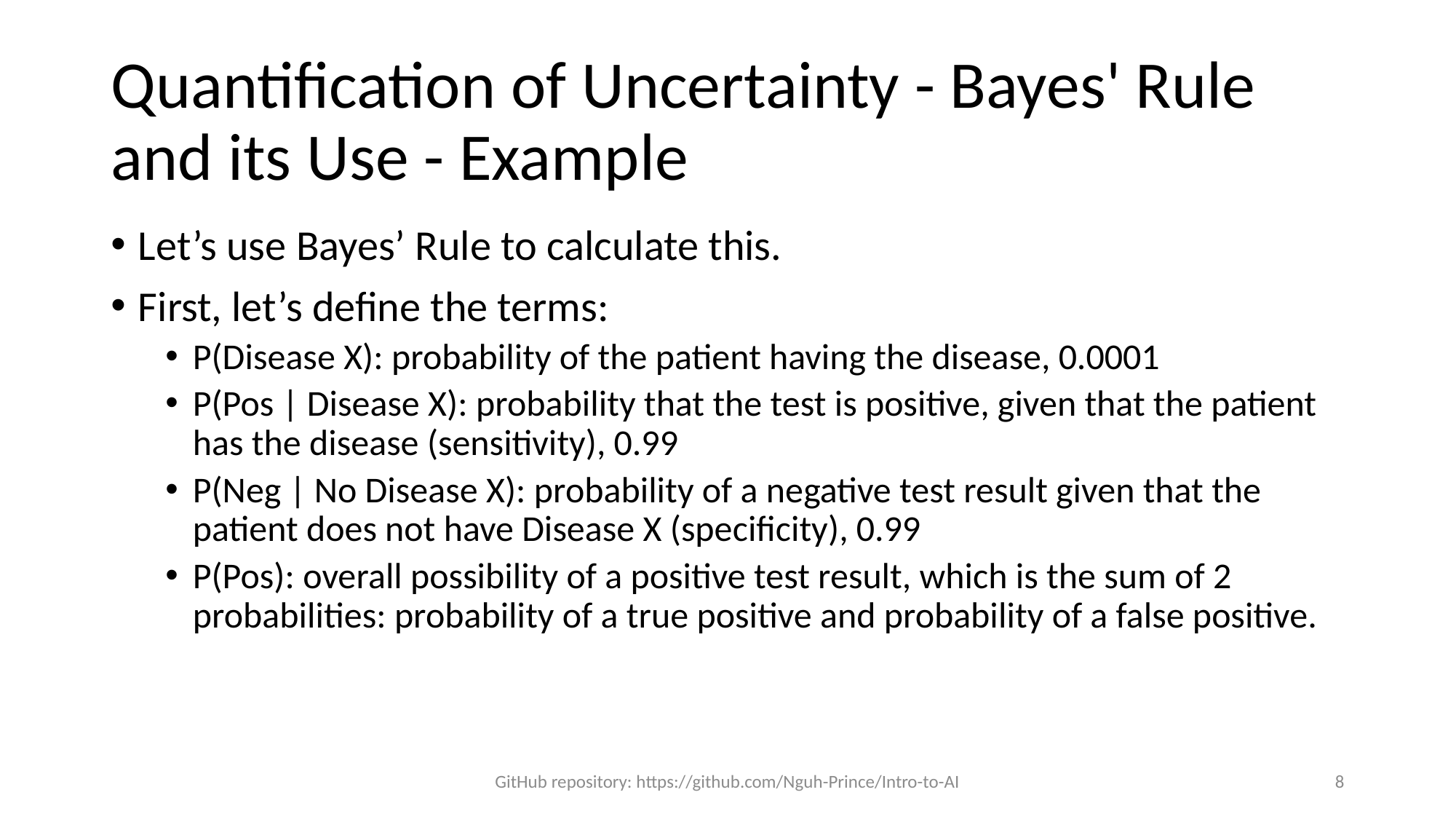

# Quantification of Uncertainty - Bayes' Rule and its Use - Example
Let’s use Bayes’ Rule to calculate this.
First, let’s define the terms:
P(Disease X): probability of the patient having the disease, 0.0001
P(Pos | Disease X): probability that the test is positive, given that the patient has the disease (sensitivity), 0.99
P(Neg | No Disease X): probability of a negative test result given that the patient does not have Disease X (specificity), 0.99
P(Pos): overall possibility of a positive test result, which is the sum of 2 probabilities: probability of a true positive and probability of a false positive.
GitHub repository: https://github.com/Nguh-Prince/Intro-to-AI
8